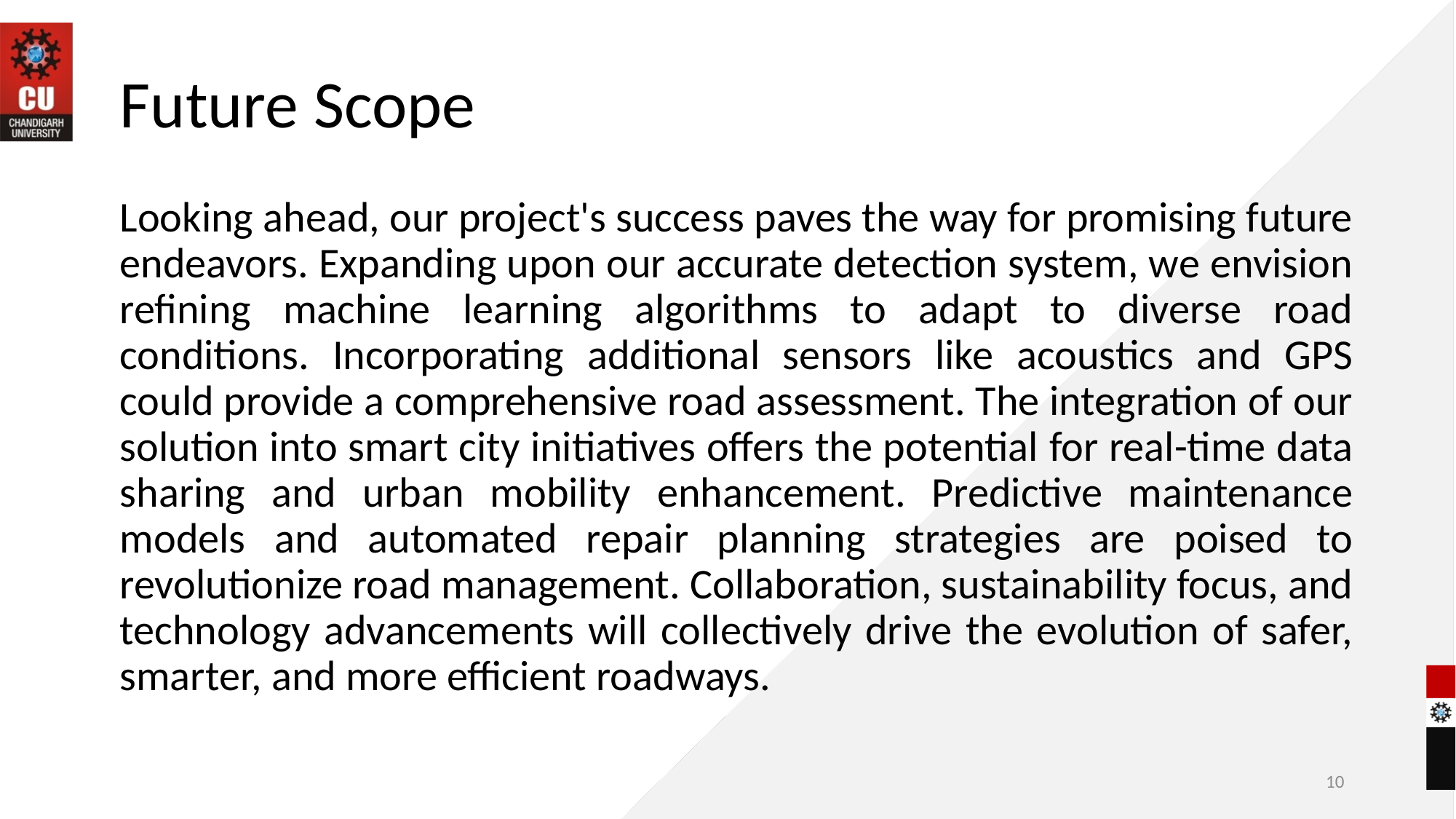

# Future Scope
Looking ahead, our project's success paves the way for promising future endeavors. Expanding upon our accurate detection system, we envision refining machine learning algorithms to adapt to diverse road conditions. Incorporating additional sensors like acoustics and GPS could provide a comprehensive road assessment. The integration of our solution into smart city initiatives offers the potential for real-time data sharing and urban mobility enhancement. Predictive maintenance models and automated repair planning strategies are poised to revolutionize road management. Collaboration, sustainability focus, and technology advancements will collectively drive the evolution of safer, smarter, and more efficient roadways.
10